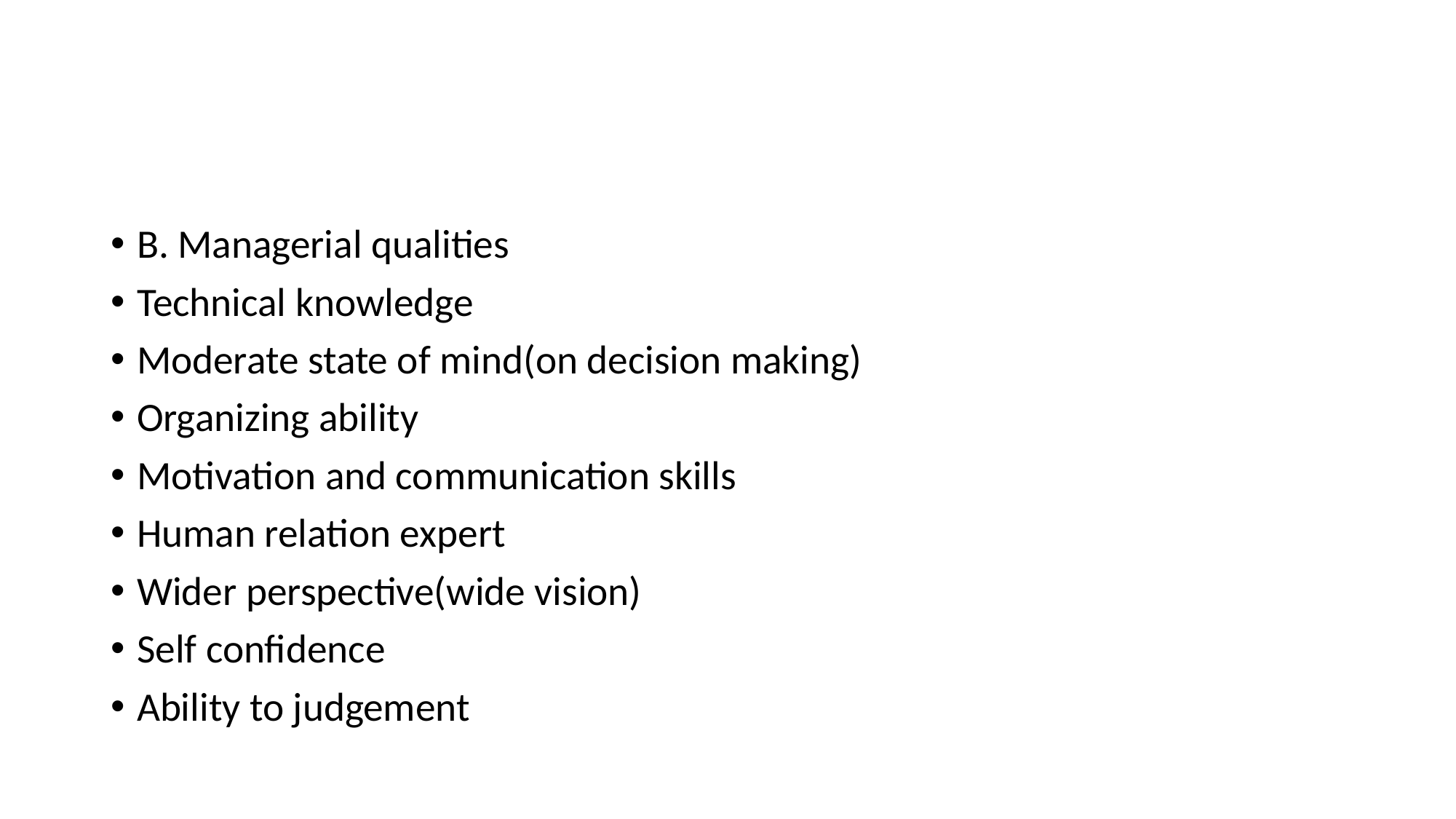

#
B. Managerial qualities
Technical knowledge
Moderate state of mind(on decision making)
Organizing ability
Motivation and communication skills
Human relation expert
Wider perspective(wide vision)
Self confidence
Ability to judgement